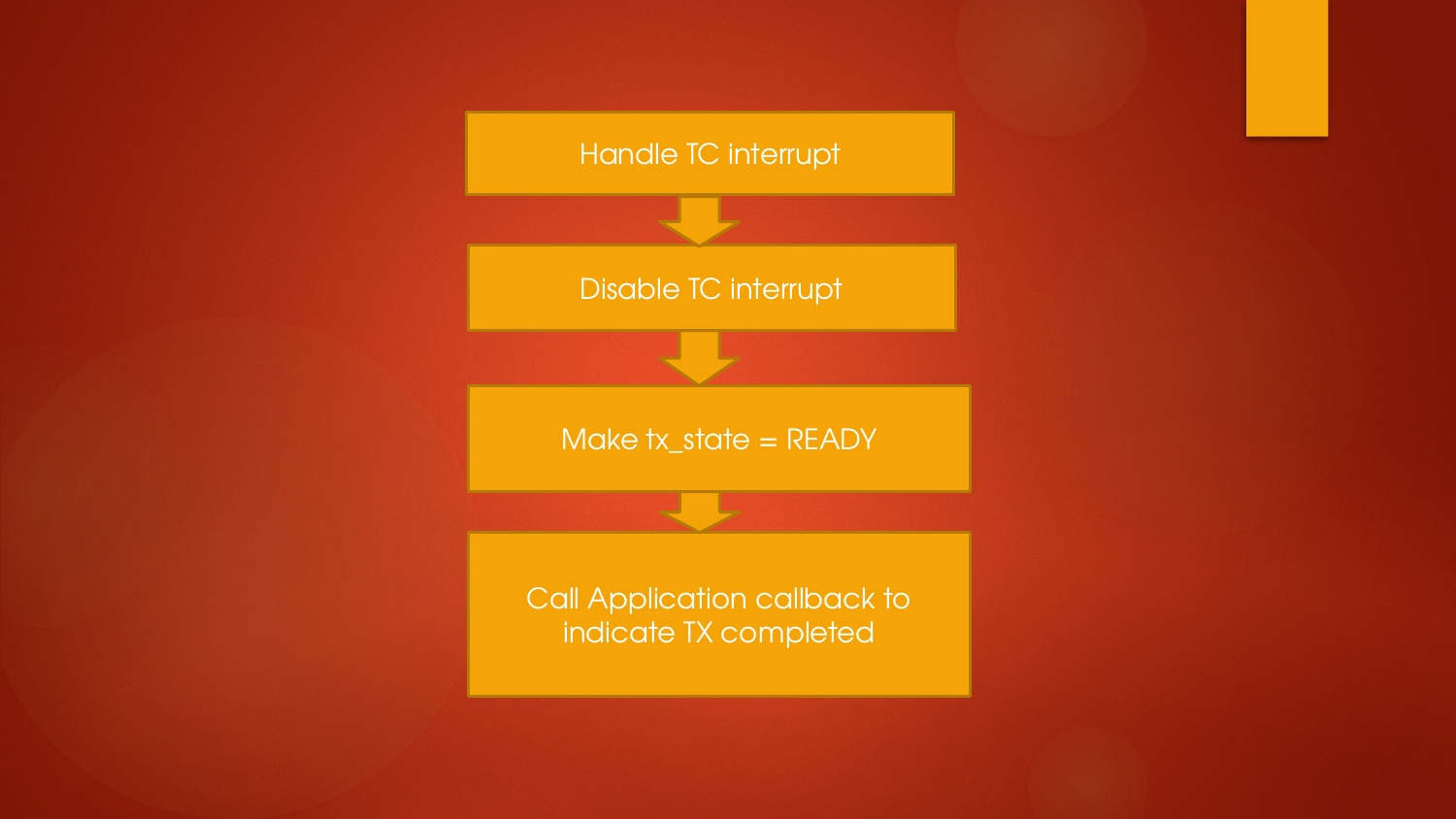

Handle TC interrupt

Disable TC interrupt

Make tx_state = READY

Call Application callback to indicate TX completed